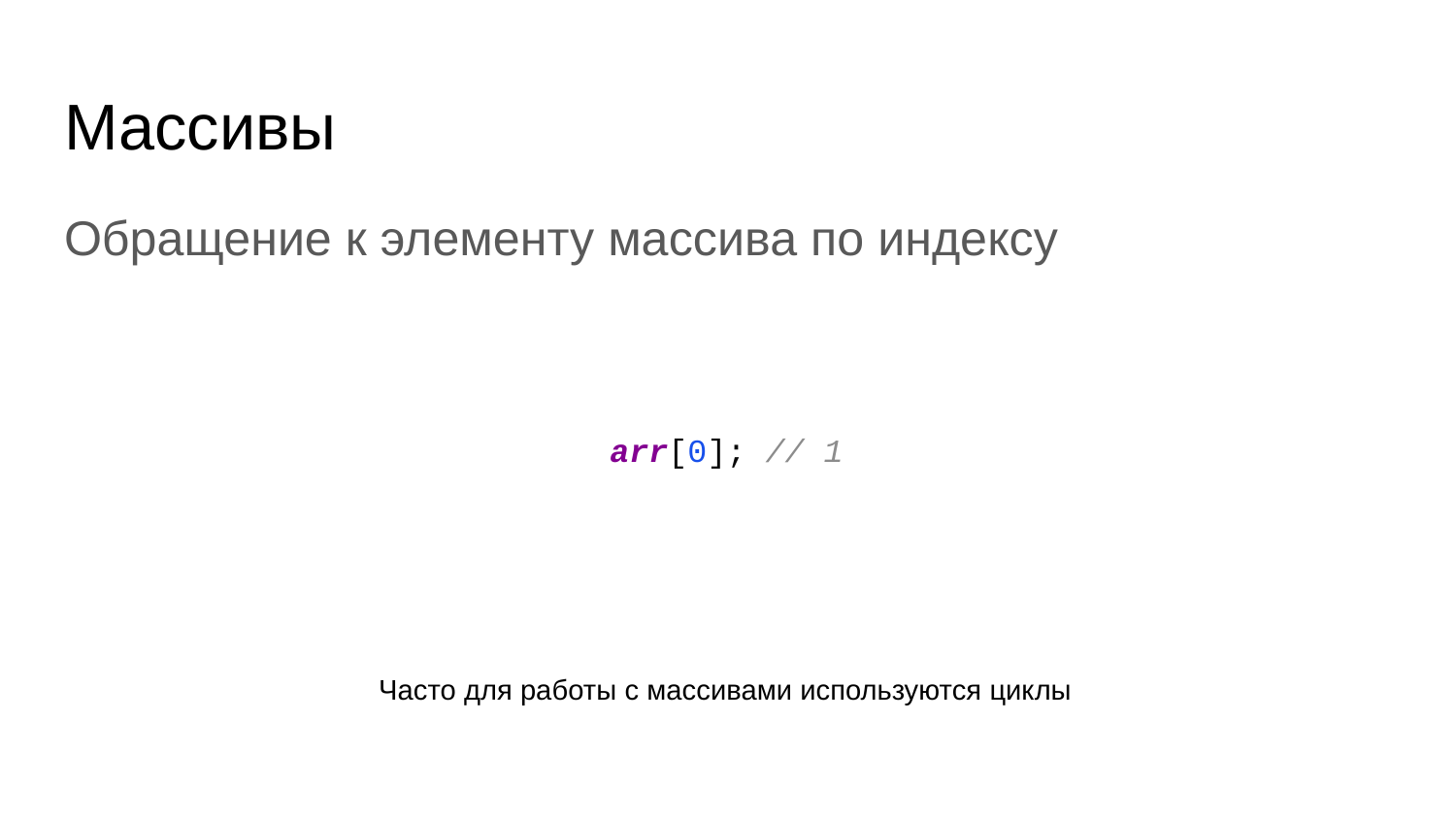

# Массивы
Обращение к элементу массива по индексу

arr[0]; // 1

Часто для работы с массивами используются циклы